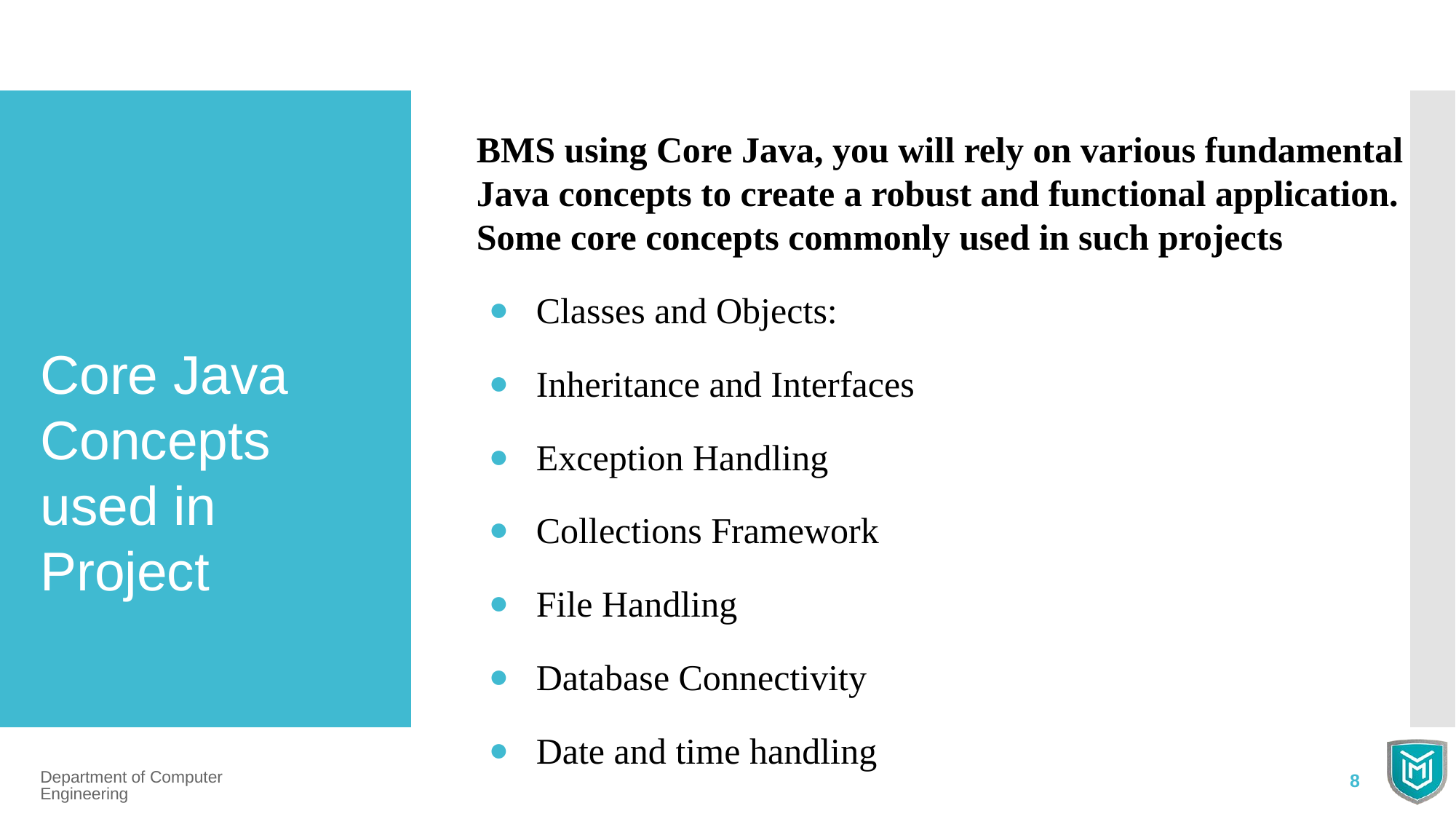

BMS using Core Java, you will rely on various fundamental Java concepts to create a robust and functional application. Some core concepts commonly used in such projects

Classes and Objects:
Inheritance and Interfaces
Exception Handling
Collections Framework
File Handling
Database Connectivity
Date and time handling

Core Java Concepts used in Project
Department of Computer Engineering
8